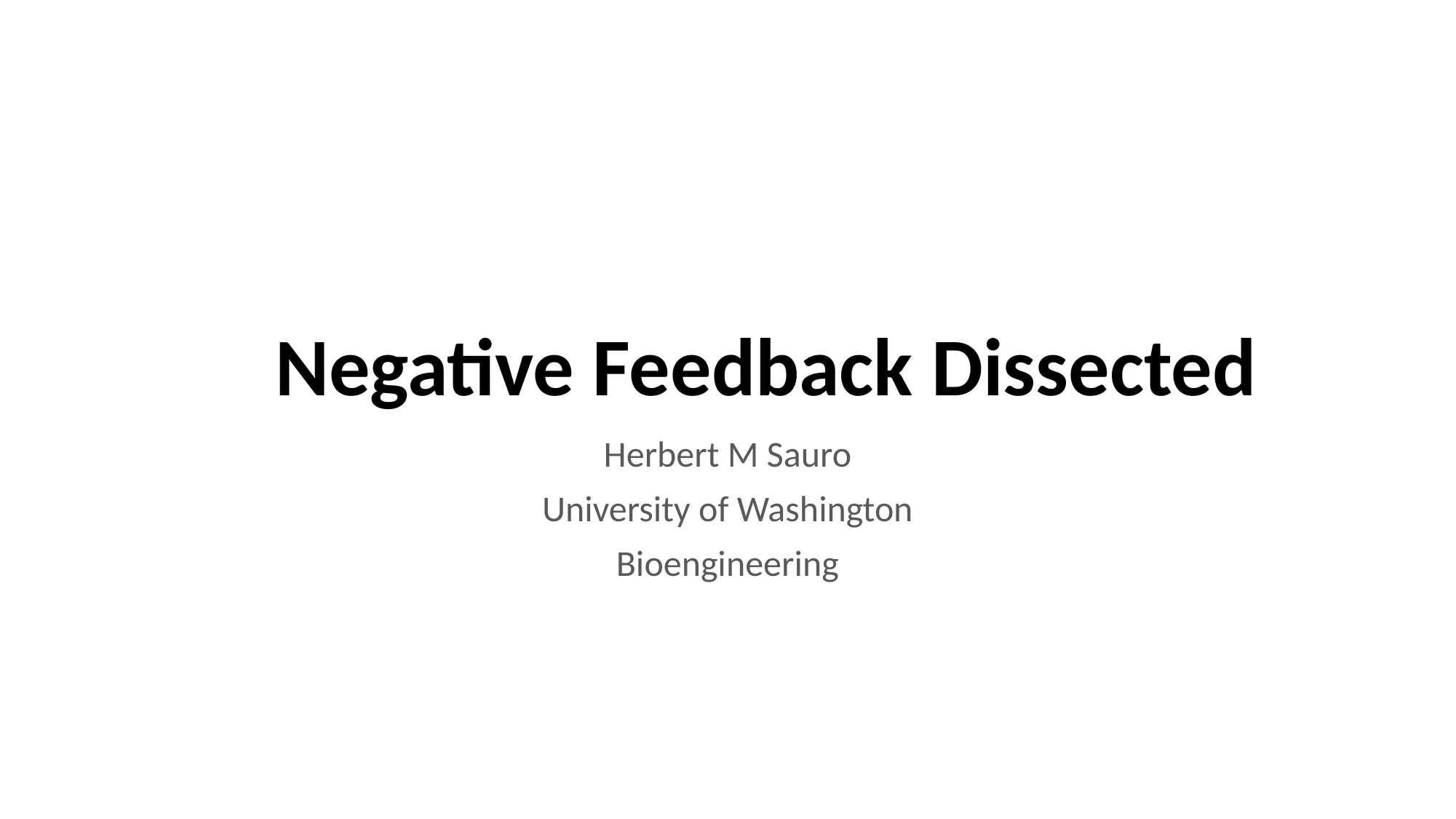

# Negative Feedback Dissected
Herbert M Sauro
University of Washington
Bioengineering